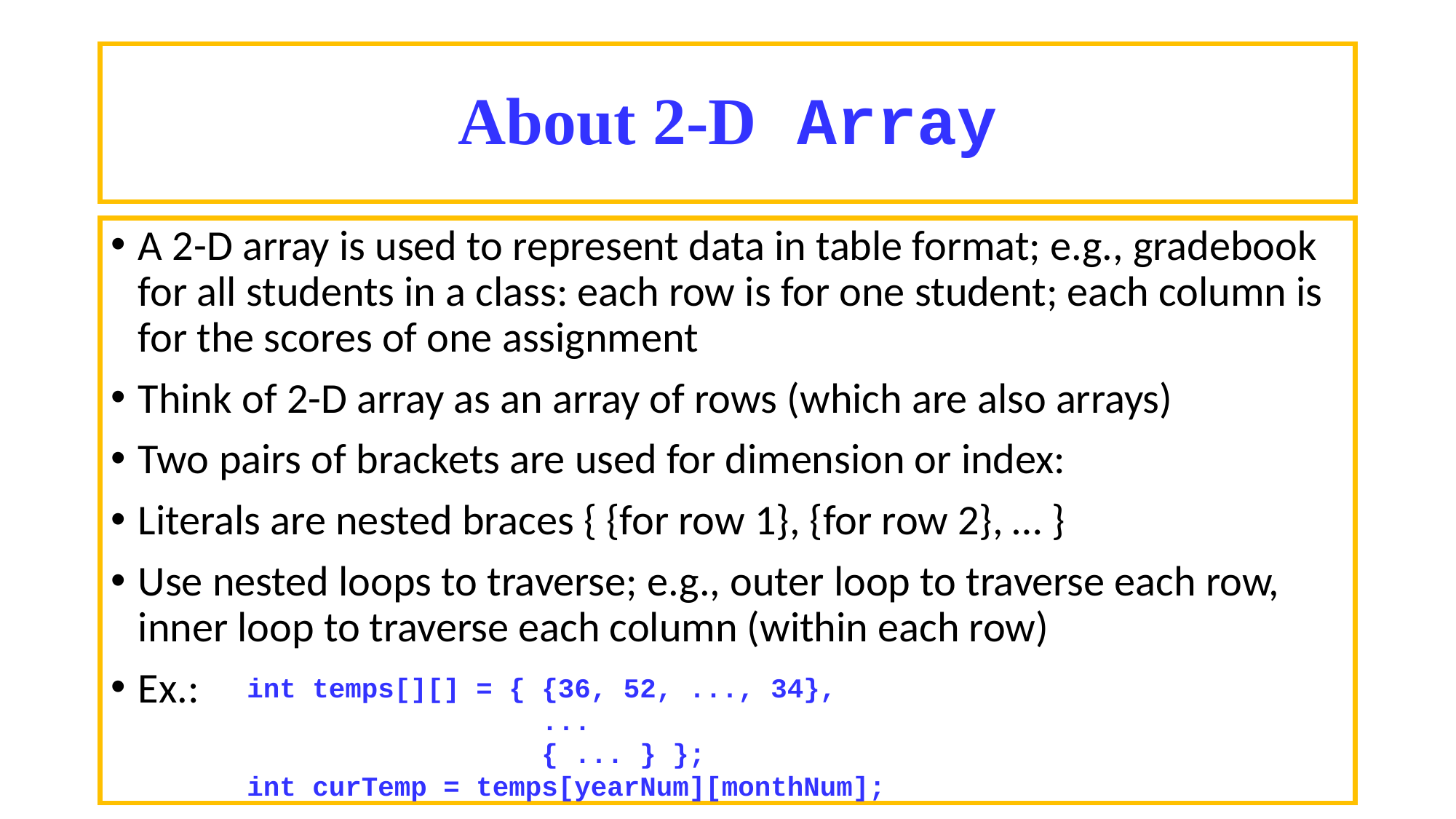

# About 2-D Array
A 2-D array is used to represent data in table format; e.g., gradebook for all students in a class: each row is for one student; each column is for the scores of one assignment
Think of 2-D array as an array of rows (which are also arrays)
Two pairs of brackets are used for dimension or index:
Literals are nested braces { {for row 1}, {for row 2}, … }
Use nested loops to traverse; e.g., outer loop to traverse each row, inner loop to traverse each column (within each row)
Ex.:

int temps[][] = { {36, 52, ..., 34},
                  ...
                  { ... } };
int curTemp = temps[yearNum][monthNum];